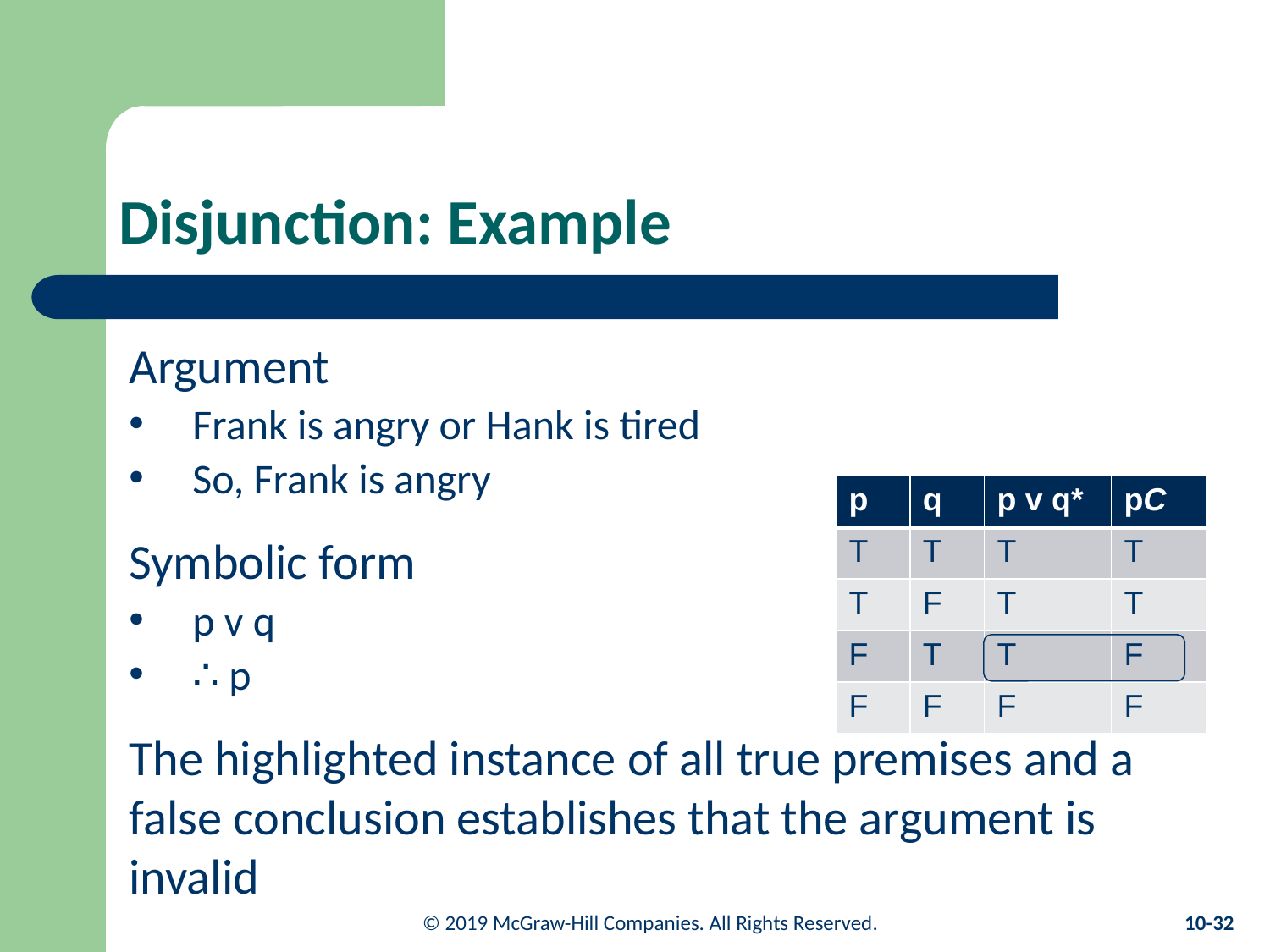

# Disjunction: Example
Argument
Frank is angry or Hank is tired
So, Frank is angry

Symbolic form
p v q
∴ p

The highlighted instance of all true premises and a false conclusion establishes that the argument is invalid
| p | q | p v q\* | pC |
| --- | --- | --- | --- |
| T | T | T | T |
| T | F | T | T |
| F | T | T | F |
| F | F | F | F |